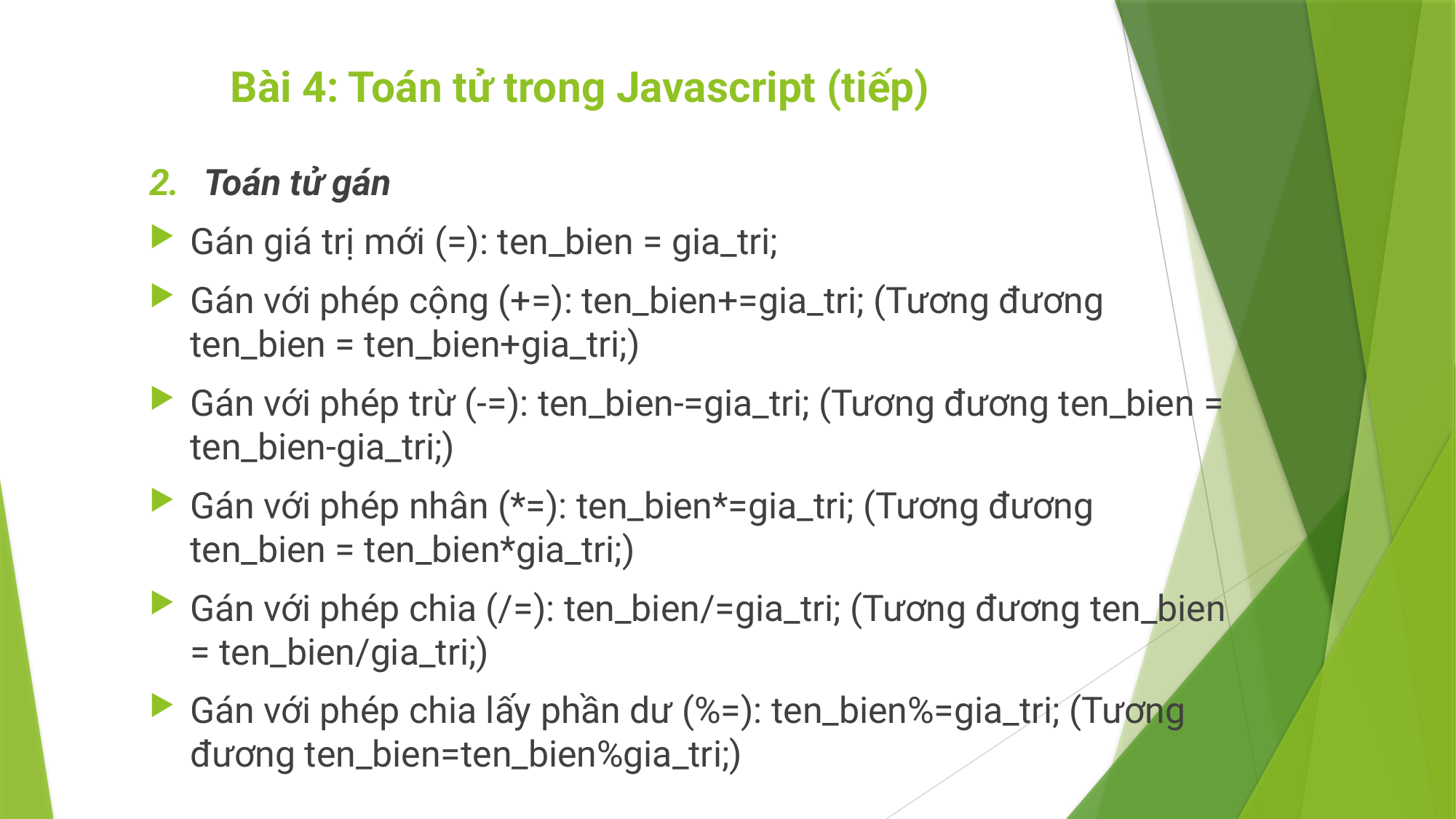

# Bài 4: Toán tử trong Javascript (tiếp)
Toán tử gán
Gán giá trị mới (=): ten_bien = gia_tri;
Gán với phép cộng (+=): ten_bien+=gia_tri; (Tương đương ten_bien = ten_bien+gia_tri;)
Gán với phép trừ (-=): ten_bien-=gia_tri; (Tương đương ten_bien = ten_bien-gia_tri;)
Gán với phép nhân (*=): ten_bien*=gia_tri; (Tương đương ten_bien = ten_bien*gia_tri;)
Gán với phép chia (/=): ten_bien/=gia_tri; (Tương đương ten_bien = ten_bien/gia_tri;)
Gán với phép chia lấy phần dư (%=): ten_bien%=gia_tri; (Tương đương ten_bien=ten_bien%gia_tri;)